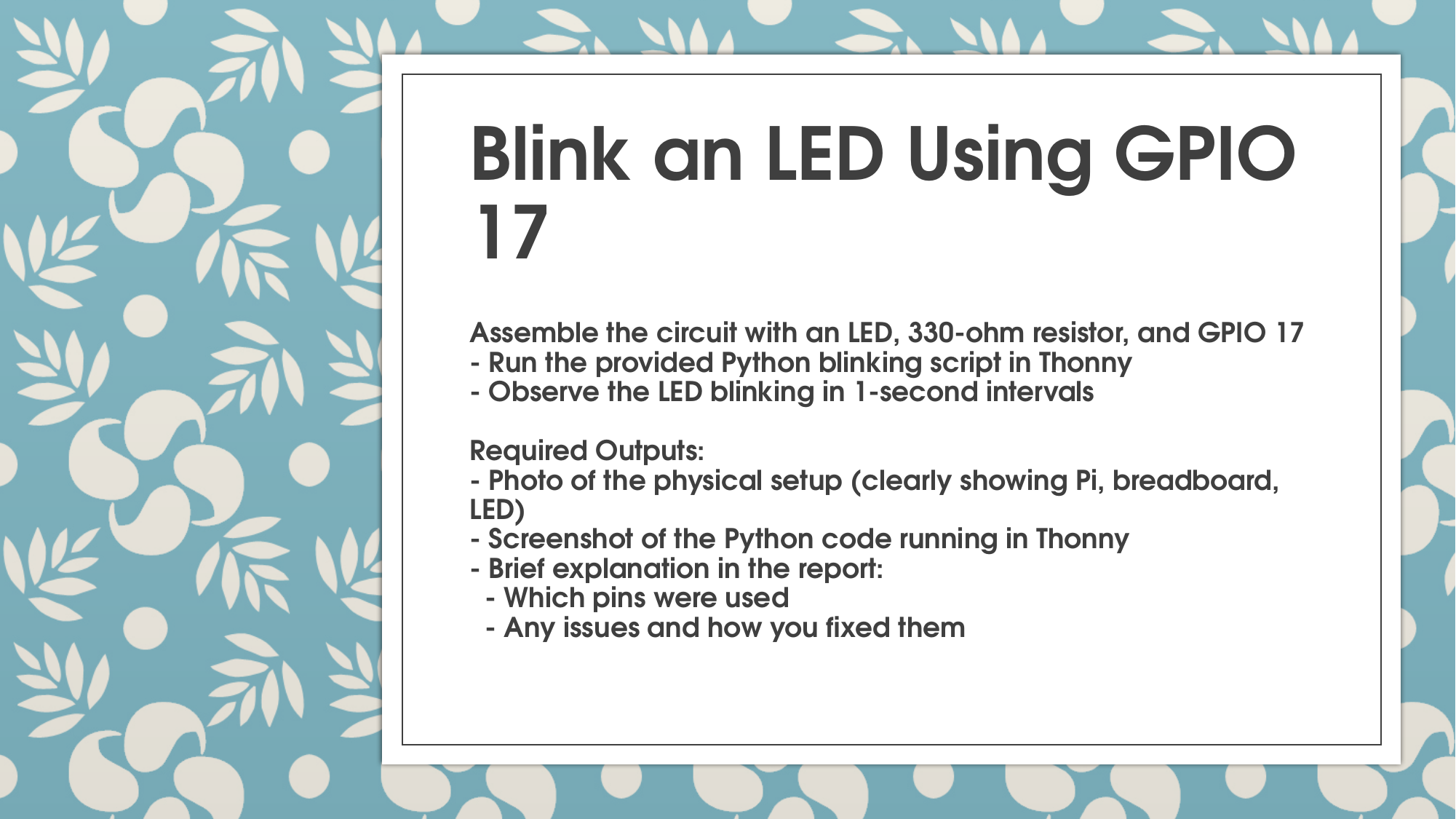

# Blink an LED Using GPIO 17
Assemble the circuit with an LED, 330-ohm resistor, and GPIO 17
- Run the provided Python blinking script in Thonny
- Observe the LED blinking in 1-second intervals
Required Outputs:
- Photo of the physical setup (clearly showing Pi, breadboard, LED)
- Screenshot of the Python code running in Thonny
- Brief explanation in the report:
  - Which pins were used
  - Any issues and how you fixed them